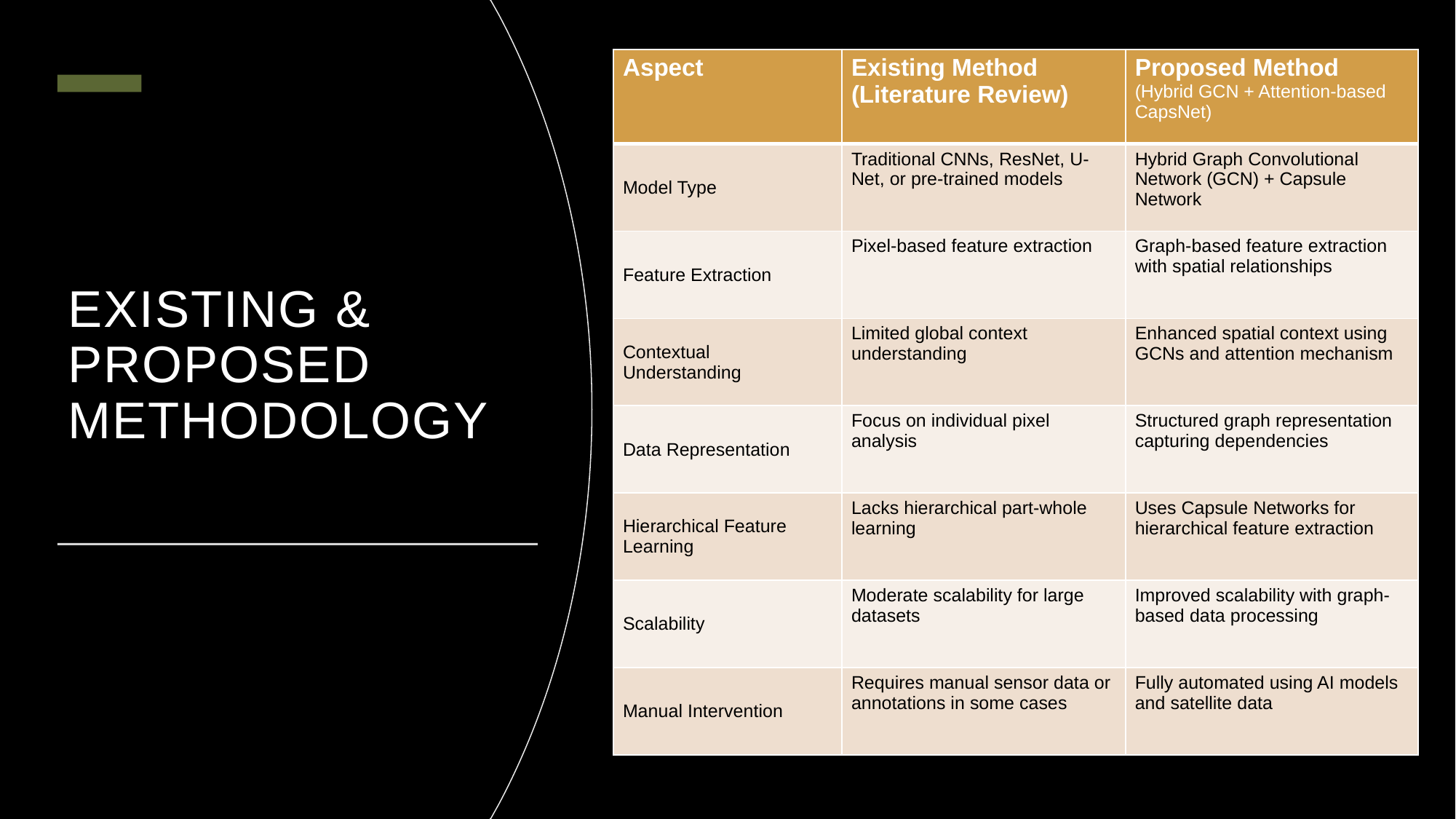

| Aspect | Existing Method (Literature Review) | Proposed Method (Hybrid GCN + Attention-based CapsNet) |
| --- | --- | --- |
| Model Type | Traditional CNNs, ResNet, U-Net, or pre-trained models | Hybrid Graph Convolutional Network (GCN) + Capsule Network |
| Feature Extraction | Pixel-based feature extraction | Graph-based feature extraction with spatial relationships |
| Contextual Understanding | Limited global context understanding | Enhanced spatial context using GCNs and attention mechanism |
| Data Representation | Focus on individual pixel analysis | Structured graph representation capturing dependencies |
| Hierarchical Feature Learning | Lacks hierarchical part-whole learning | Uses Capsule Networks for hierarchical feature extraction |
| Scalability | Moderate scalability for large datasets | Improved scalability with graph-based data processing |
| Manual Intervention | Requires manual sensor data or annotations in some cases | Fully automated using AI models and satellite data |
# EXISTING & PROPOSED METHODOLOGY